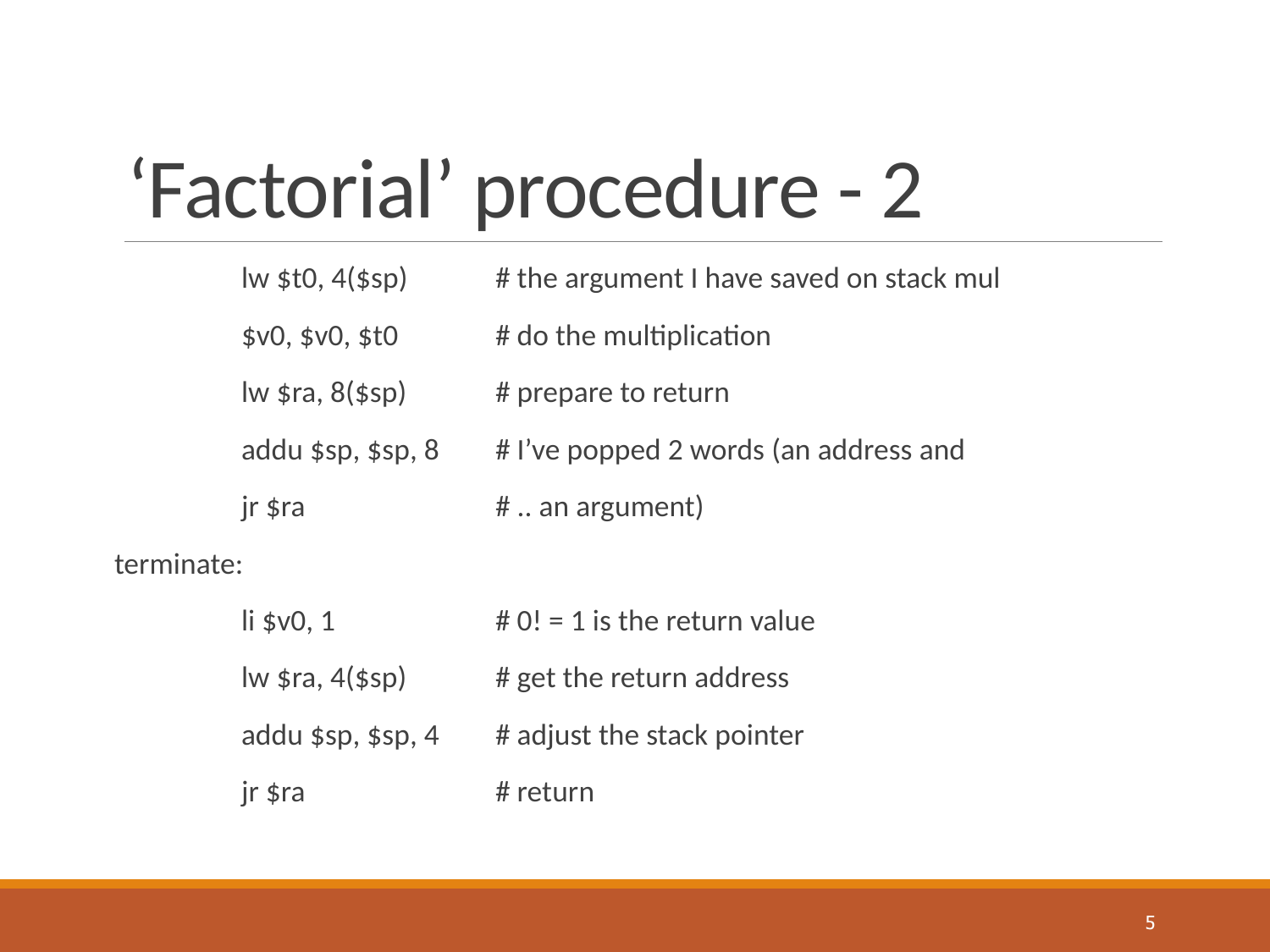

# ‘Factorial’ procedure - 2
	lw $t0, 4($sp) 	# the argument I have saved on stack mul
	$v0, $v0, $t0	# do the multiplication
	lw $ra, 8($sp) 	# prepare to return
	addu $sp, $sp, 8 	# I’ve popped 2 words (an address and
	jr $ra 		# .. an argument)
terminate:
	li $v0, 1 		# 0! = 1 is the return value
	lw $ra, 4($sp) 	# get the return address
	addu $sp, $sp, 4 	# adjust the stack pointer
	jr $ra 		# return
5